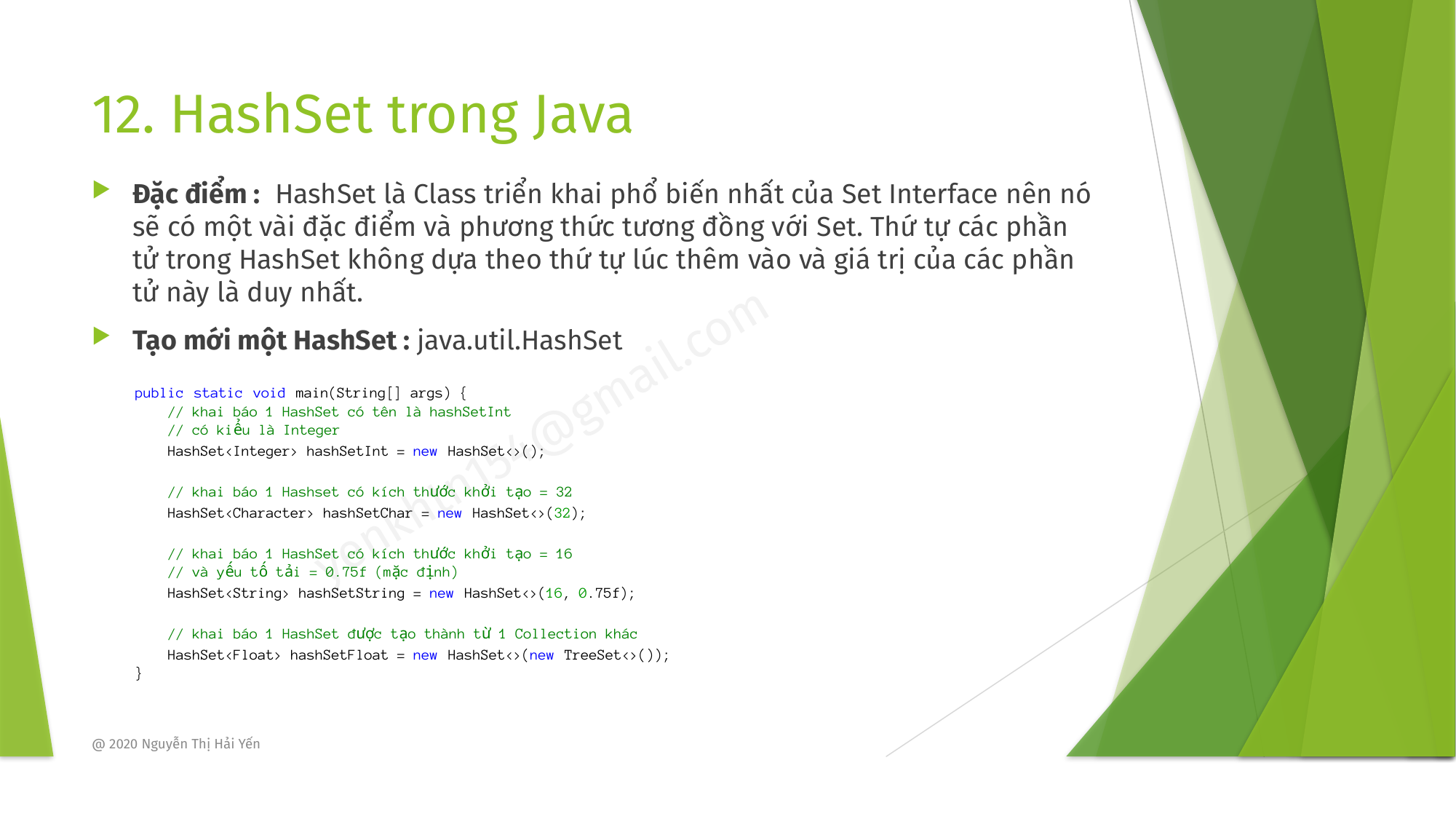

# 12. HashSet trong Java
Đặc điểm :  HashSet là Class triển khai phổ biến nhất của Set Interface nên nó sẽ có một vài đặc điểm và phương thức tương đồng với Set. Thứ tự các phần tử trong HashSet không dựa theo thứ tự lúc thêm vào và giá trị của các phần tử này là duy nhất.
Tạo mới một HashSet : java.util.HashSet

public static void main(String[] args) {
    // khai báo 1 HashSet có tên là hashSetInt
    // có kiểu là Integer
    HashSet<Integer> hashSetInt = new HashSet<>();

    // khai báo 1 Hashset có kích thước khởi tạo = 32
    HashSet<Character> hashSetChar = new HashSet<>(32);

    // khai báo 1 HashSet có kích thước khởi tạo = 16
    // và yếu tố tải = 0.75f (mặc định)
    HashSet<String> hashSetString = new HashSet<>(16, 0.75f);

    // khai báo 1 HashSet được tạo thành từ 1 Collection khác
    HashSet<Float> hashSetFloat = new HashSet<>(new TreeSet<>());
}
@ 2020 Nguyễn Thị Hải Yến